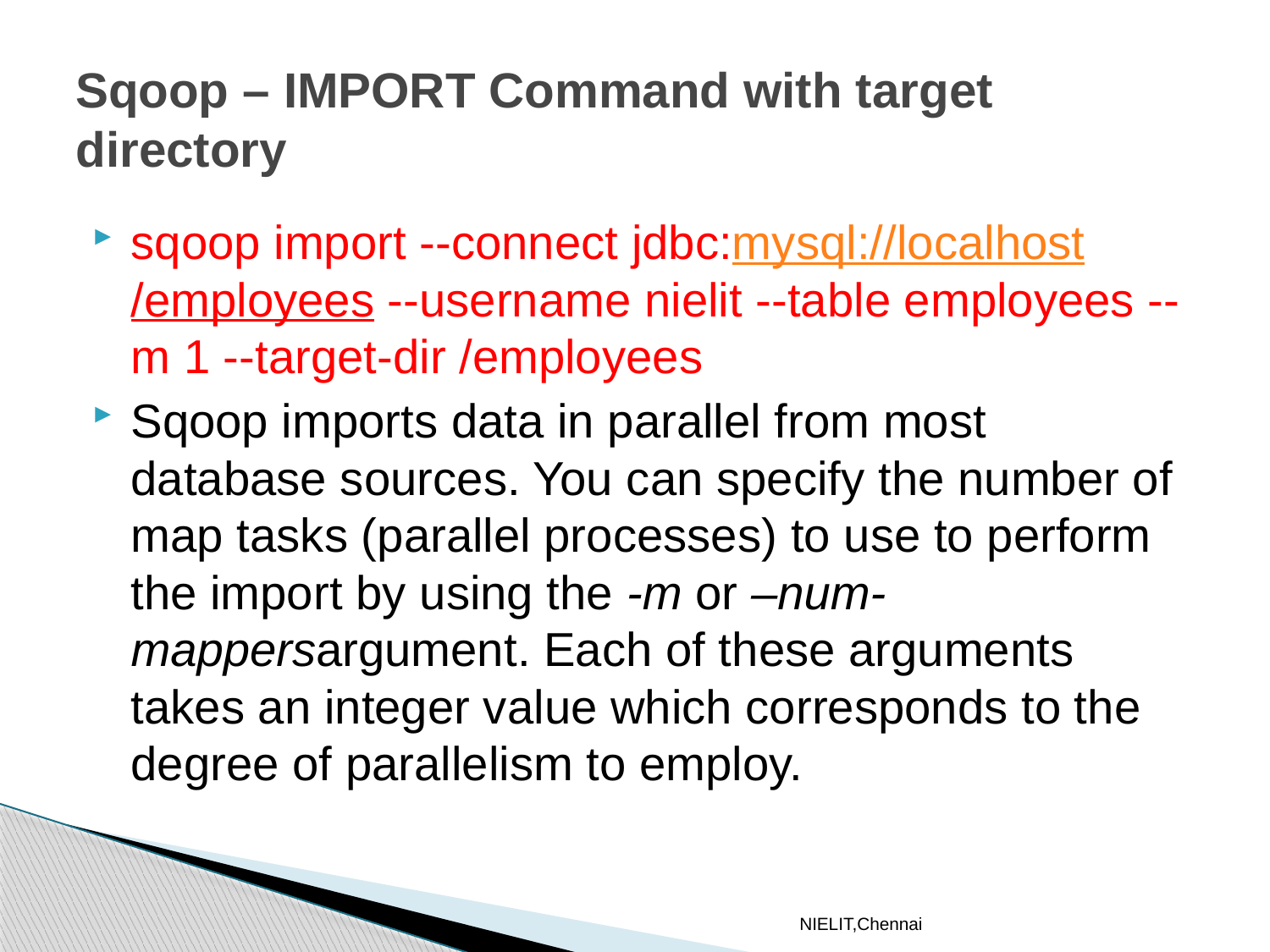

# Sqoop – IMPORT Command with target directory
sqoop import --connect jdbc:mysql://localhost/employees --username nielit --table employees --m 1 --target-dir /employees
Sqoop imports data in parallel from most database sources. You can specify the number of map tasks (parallel processes) to use to perform the import by using the -m or –num-mappersargument. Each of these arguments takes an integer value which corresponds to the degree of parallelism to employ.
NIELIT,Chennai